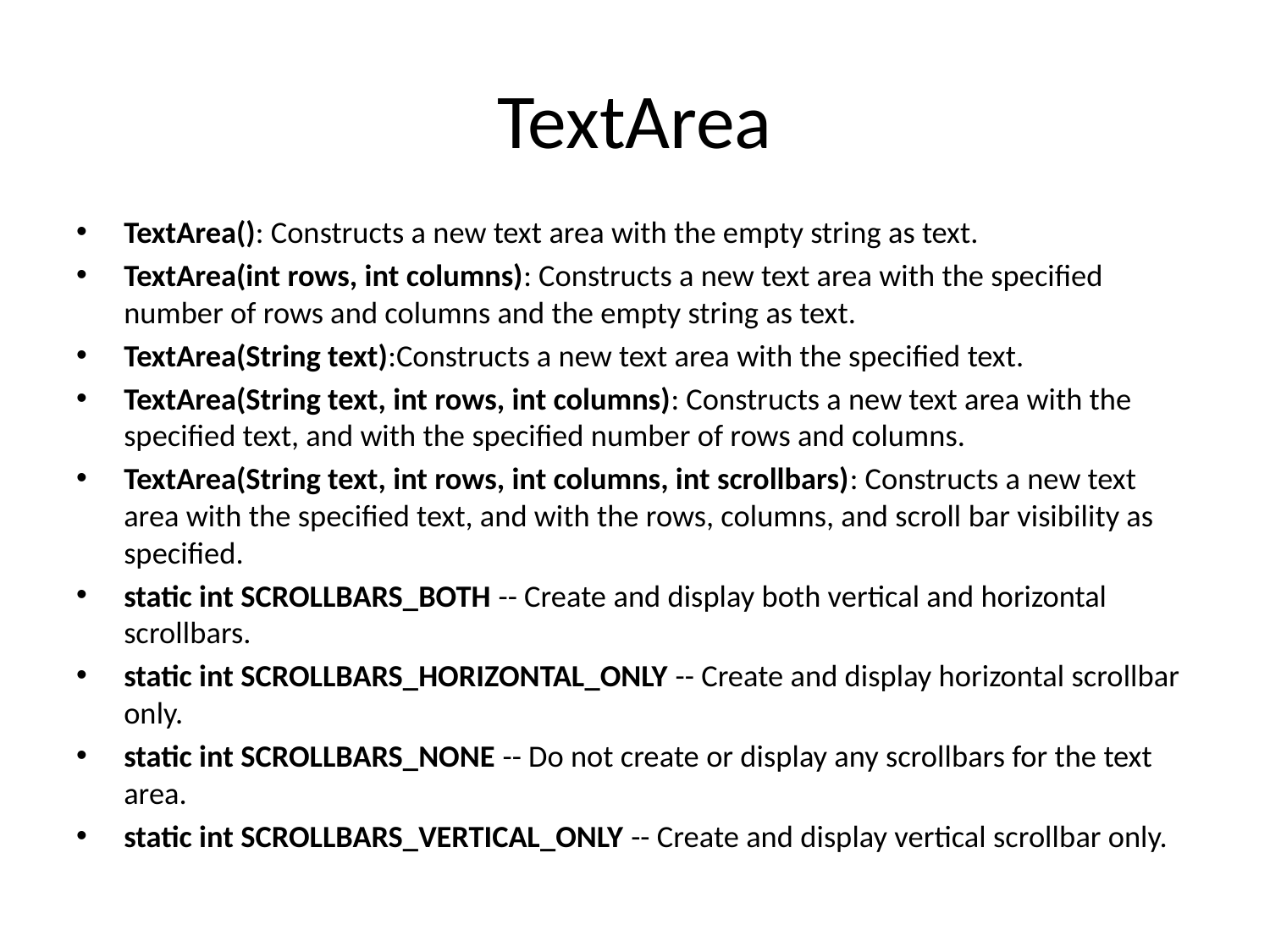

# TextArea
TextArea(): Constructs a new text area with the empty string as text.
TextArea(int rows, int columns): Constructs a new text area with the specified number of rows and columns and the empty string as text.
TextArea(String text):Constructs a new text area with the specified text.
TextArea(String text, int rows, int columns): Constructs a new text area with the specified text, and with the specified number of rows and columns.
TextArea(String text, int rows, int columns, int scrollbars): Constructs a new text area with the specified text, and with the rows, columns, and scroll bar visibility as specified.
static int SCROLLBARS_BOTH -- Create and display both vertical and horizontal scrollbars.
static int SCROLLBARS_HORIZONTAL_ONLY -- Create and display horizontal scrollbar only.
static int SCROLLBARS_NONE -- Do not create or display any scrollbars for the text area.
static int SCROLLBARS_VERTICAL_ONLY -- Create and display vertical scrollbar only.